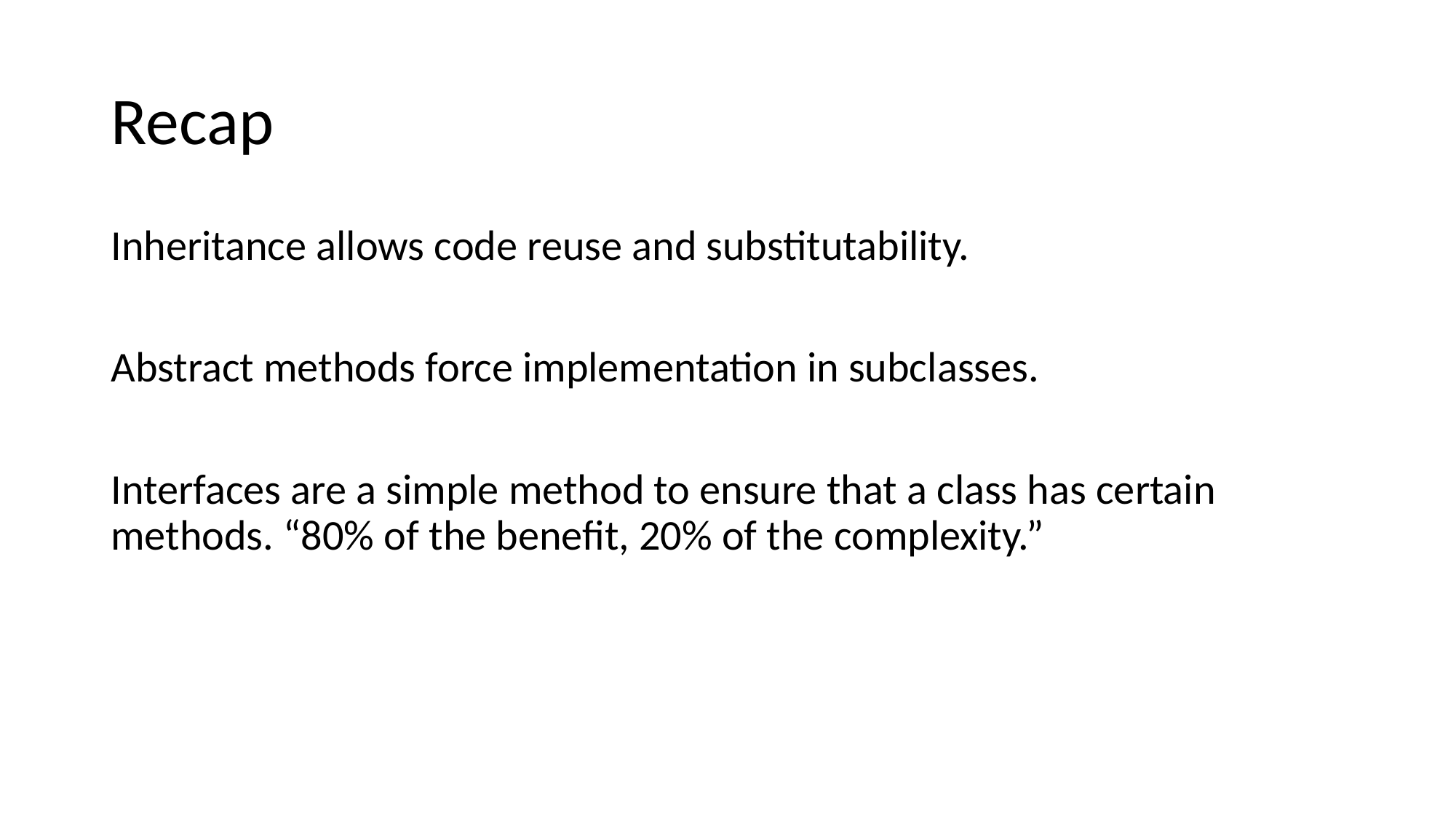

# Recap
Inheritance allows code reuse and substitutability.

Abstract methods force implementation in subclasses.

Interfaces are a simple method to ensure that a class has certain methods. “80% of the benefit, 20% of the complexity.”